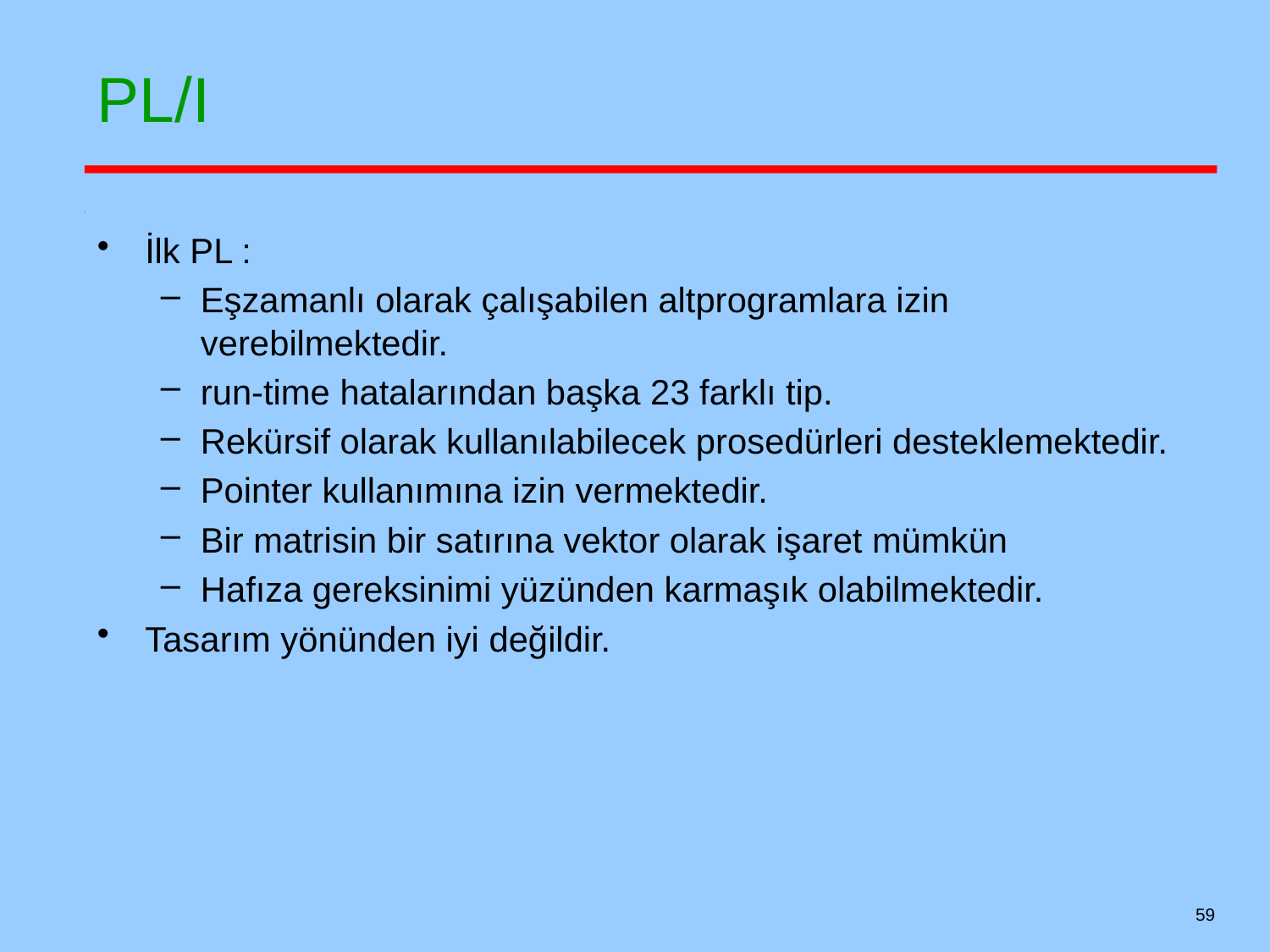

# PL/I
İlk PL :
Eşzamanlı olarak çalışabilen altprogramlara izin verebilmektedir.
run-time hatalarından başka 23 farklı tip.
Rekürsif olarak kullanılabilecek prosedürleri desteklemektedir.
Pointer kullanımına izin vermektedir.
Bir matrisin bir satırına vektor olarak işaret mümkün
Hafıza gereksinimi yüzünden karmaşık olabilmektedir.
Tasarım yönünden iyi değildir.

59